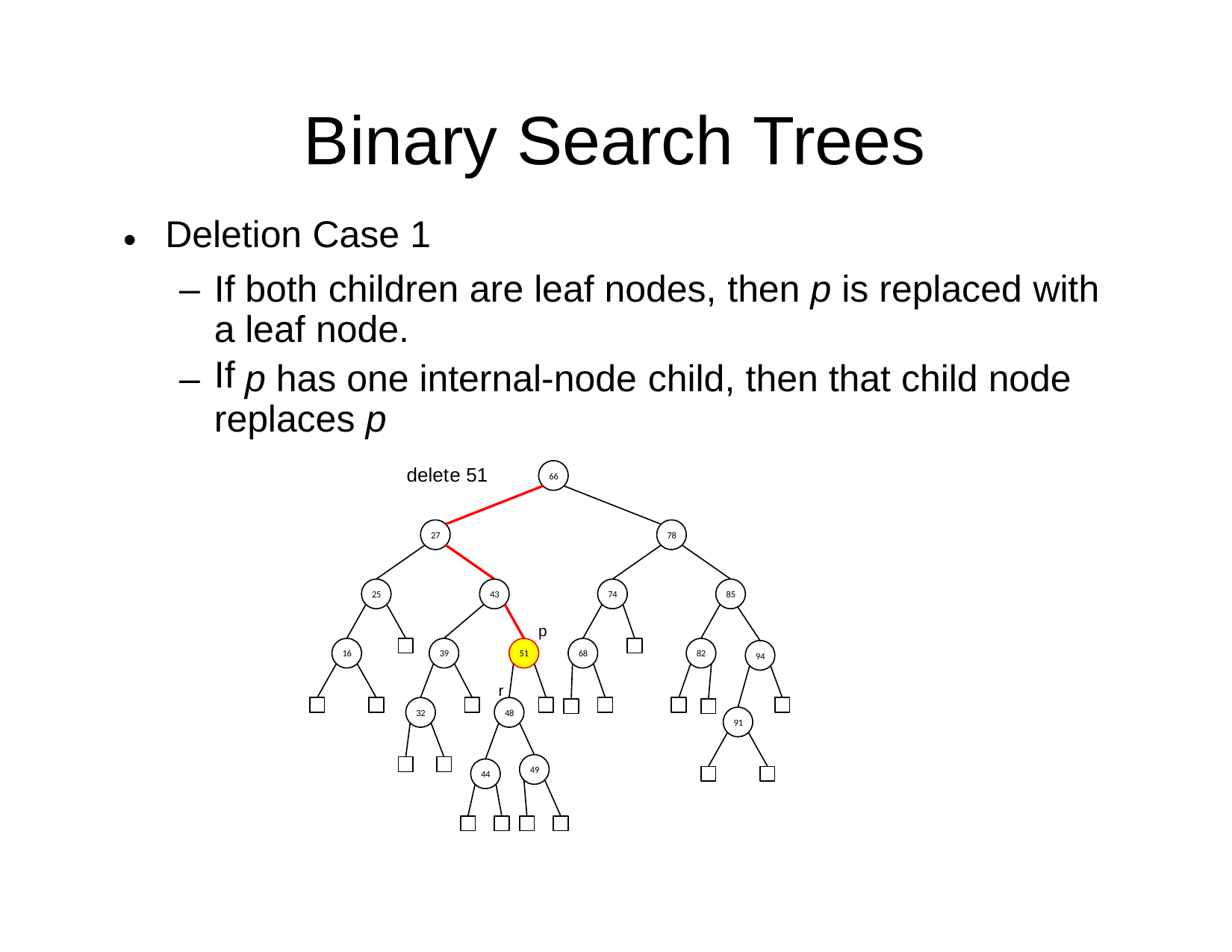

Binary
Deletion Case 1
Search
Trees
•
–
If
a
If
both children are leaf nodes, then p is replaced with
leaf node.
–
p has one internal-node
child,
then
that
child
node
replaces
p

delete 51
66

27
78

25
43
74
85

p

16
39
51
68
82
94

r

32
48

91

49

44